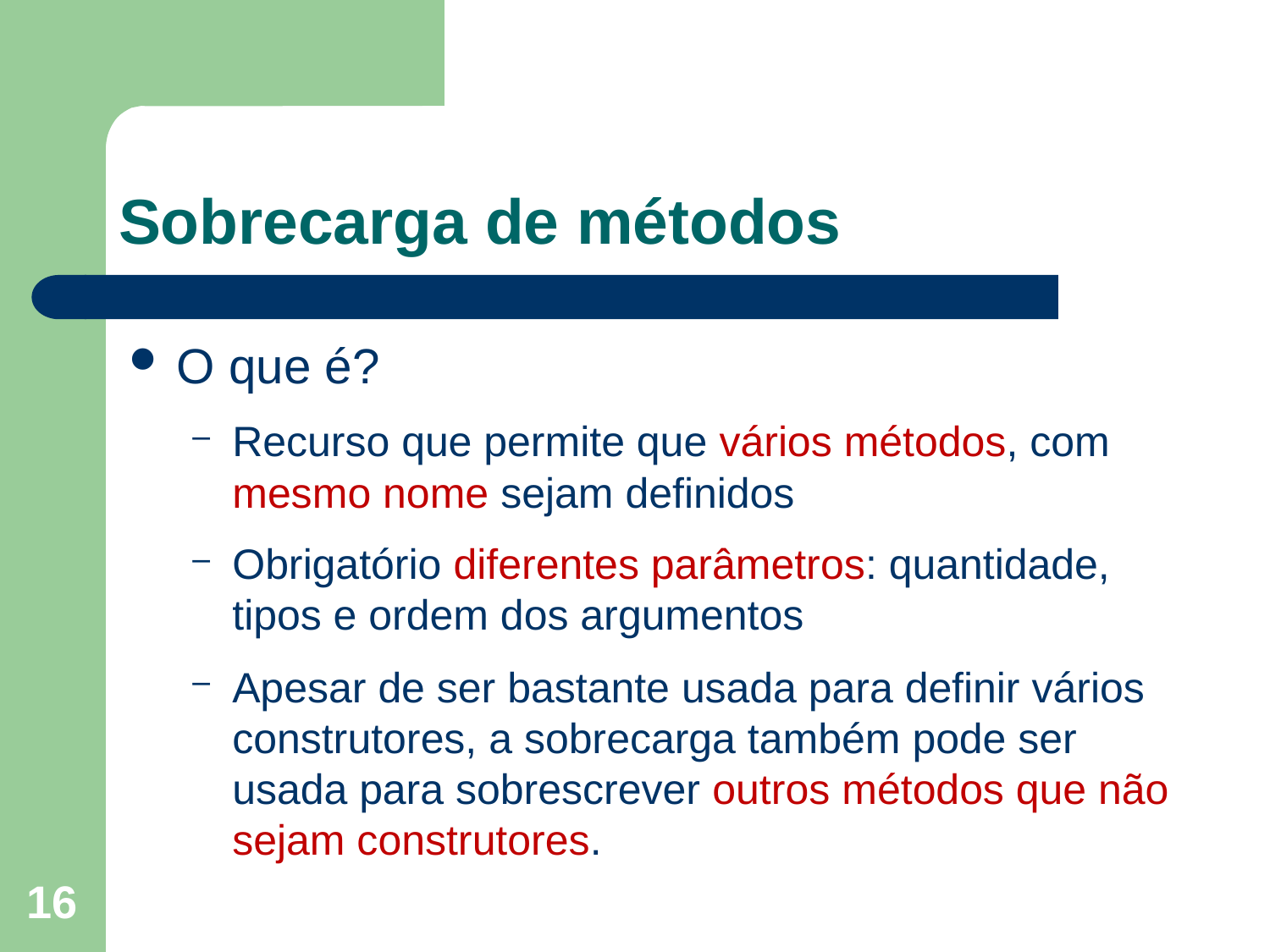

# Sobrecarga de métodos
O que é?
Recurso que permite que vários métodos, com mesmo nome sejam definidos
Obrigatório diferentes parâmetros: quantidade, tipos e ordem dos argumentos
Apesar de ser bastante usada para definir vários construtores, a sobrecarga também pode ser usada para sobrescrever outros métodos que não sejam construtores.
16